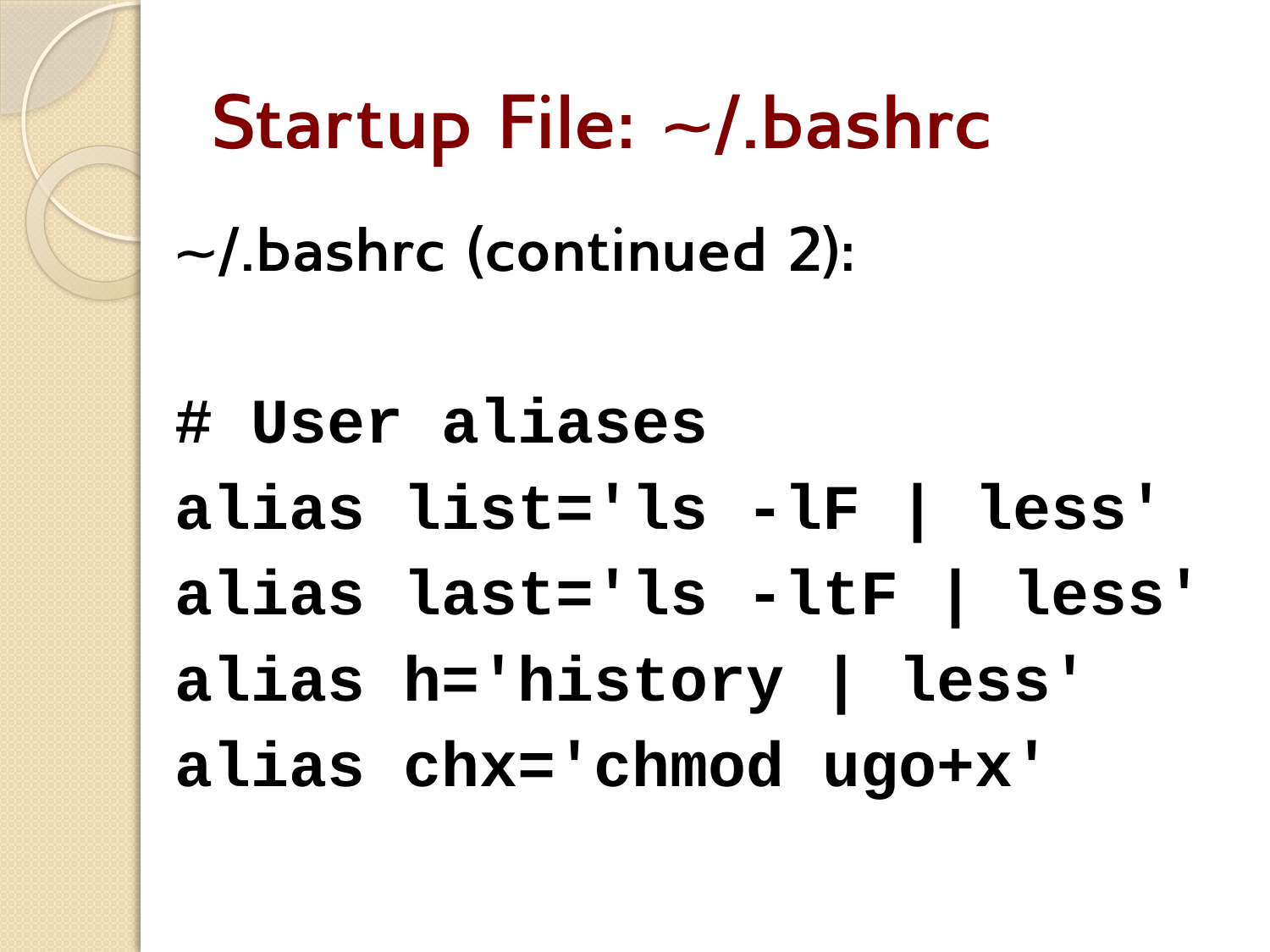

# Startup File: ~/.bashrc
~/.bashrc (continued 2):

# User aliases
alias list='ls -lF | less'
alias last='ls -ltF | less'
alias h='history | less'
alias chx='chmod ugo+x'